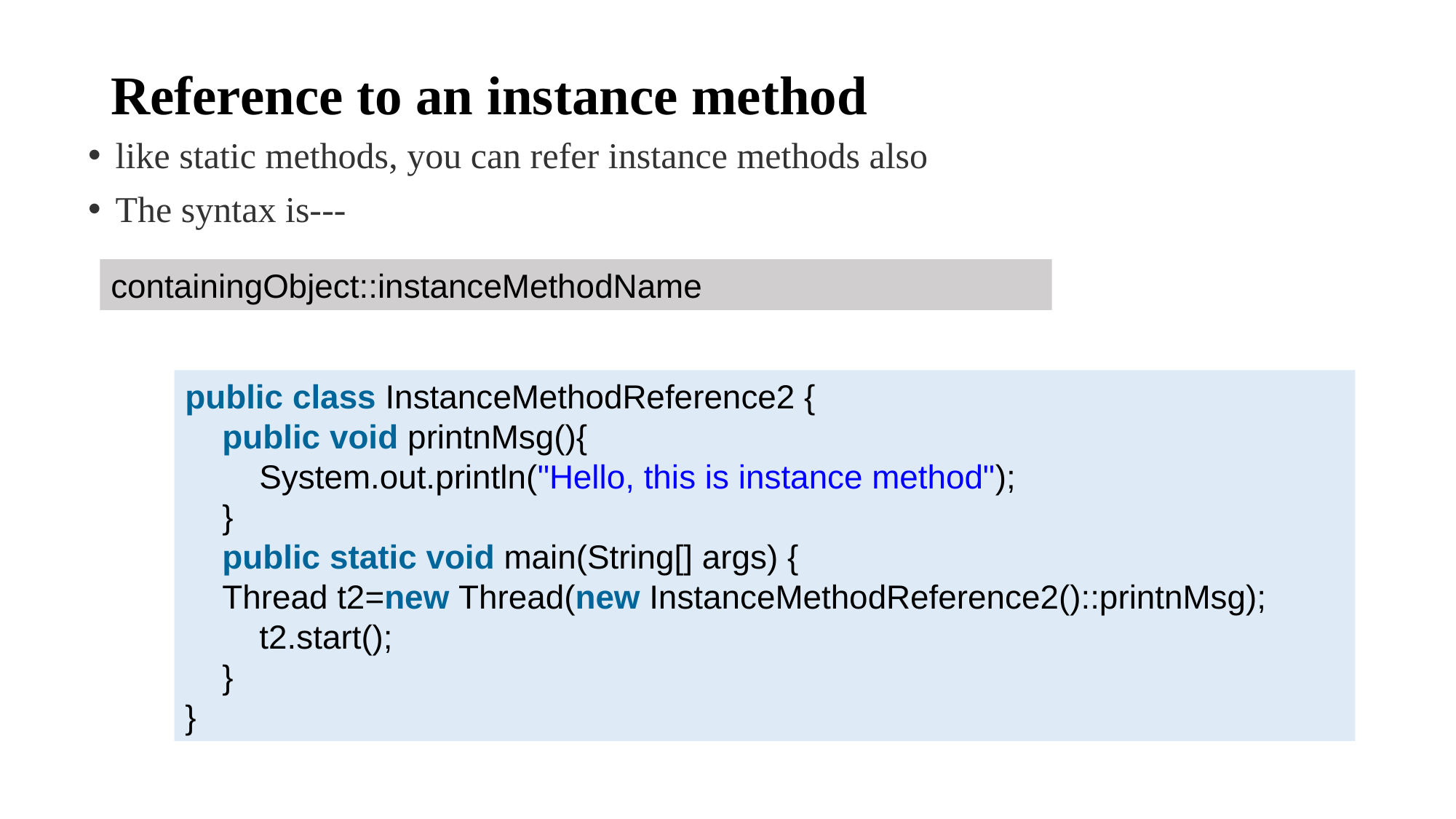

# Reference to an instance method
like static methods, you can refer instance methods also
The syntax is---
containingObject::instanceMethodName
public class InstanceMethodReference2 {
    public void printnMsg(){
        System.out.println("Hello, this is instance method");
    }
    public static void main(String[] args) {
    Thread t2=new Thread(new InstanceMethodReference2()::printnMsg);
        t2.start();
    }
}